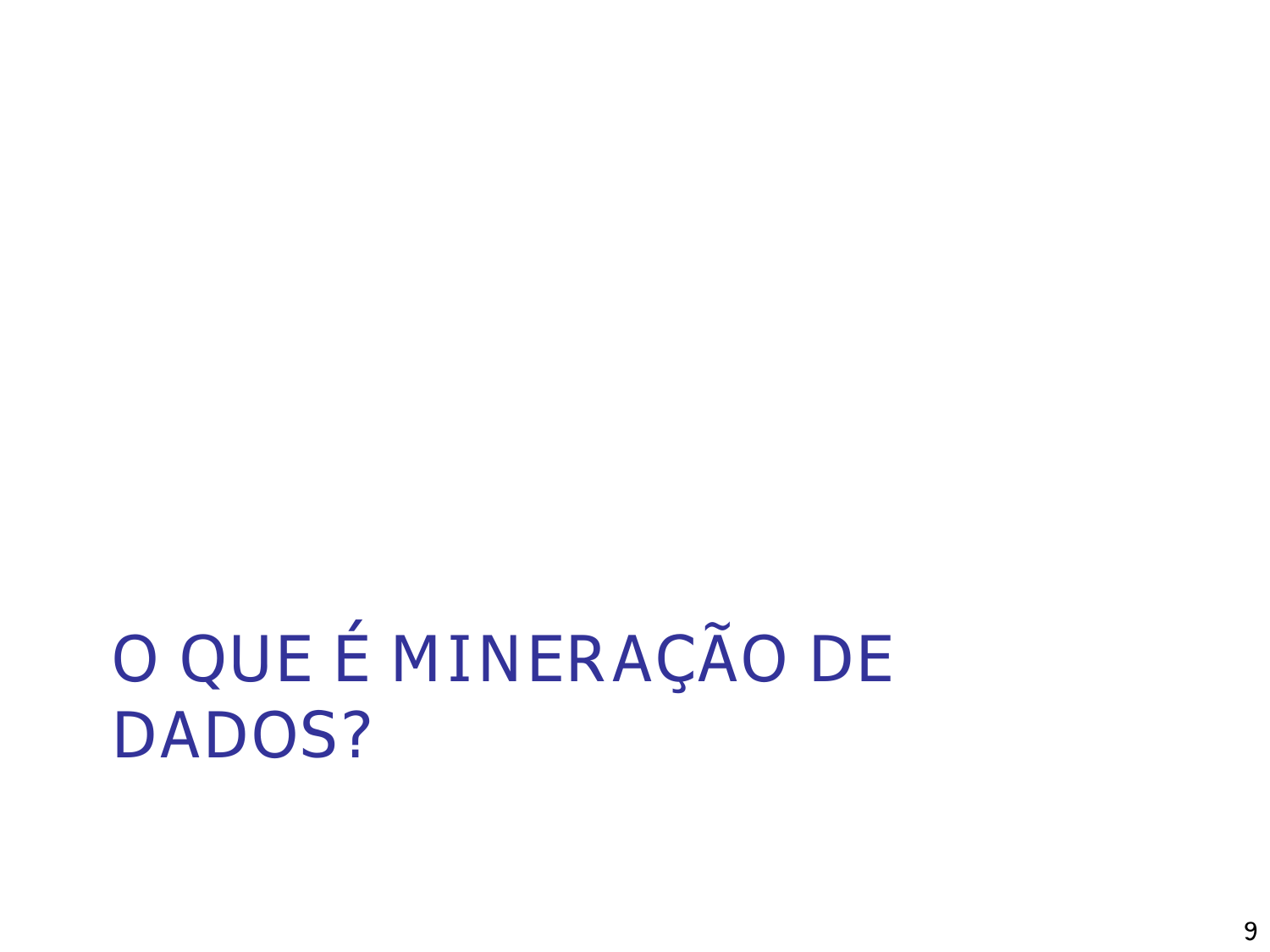

# O que é Mineração de Dados?
9